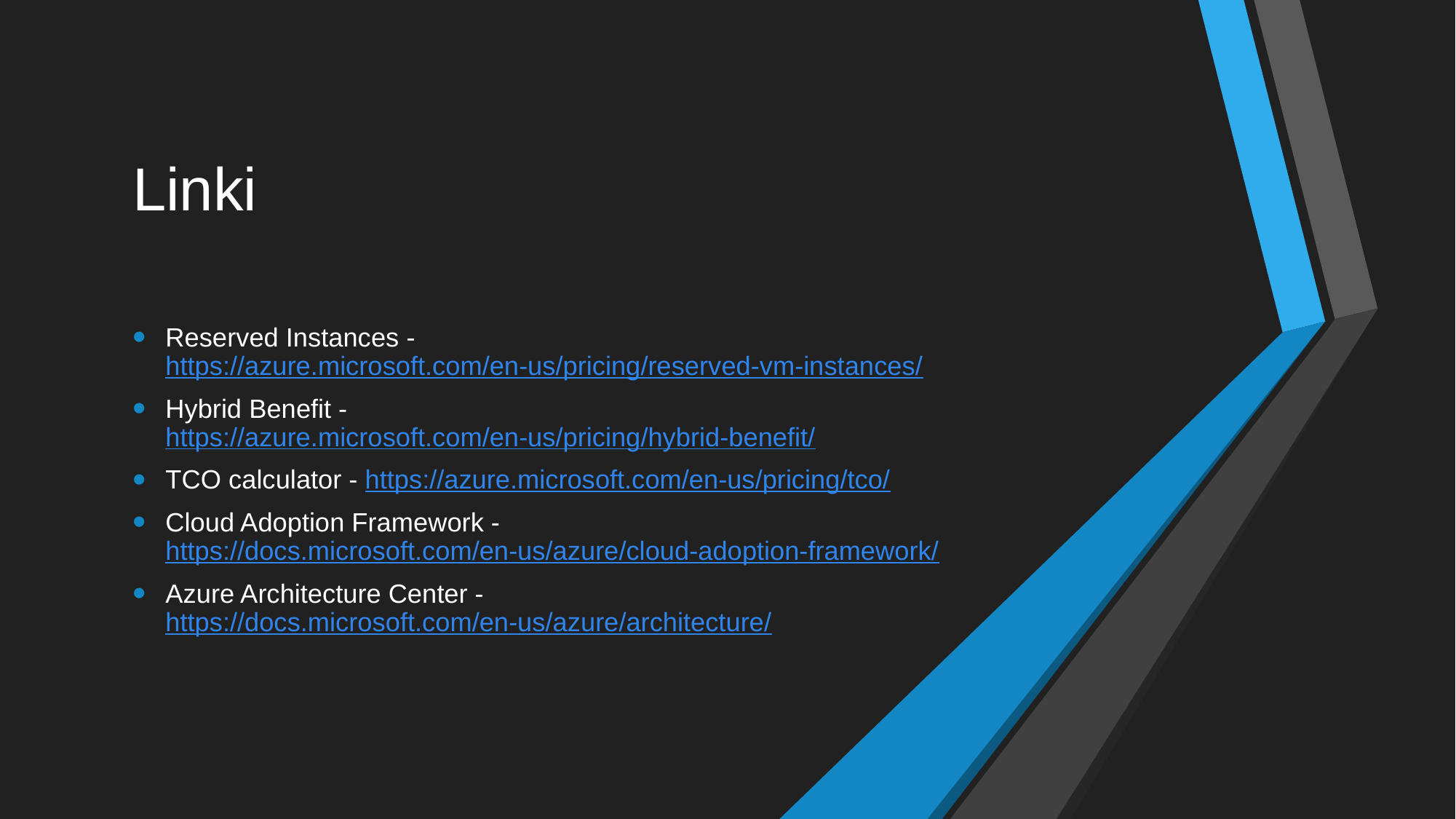

# Linki
Reserved Instances - https://azure.microsoft.com/en-us/pricing/reserved-vm-instances/
Hybrid Benefit - https://azure.microsoft.com/en-us/pricing/hybrid-benefit/
TCO calculator - https://azure.microsoft.com/en-us/pricing/tco/
Cloud Adoption Framework - https://docs.microsoft.com/en-us/azure/cloud-adoption-framework/
Azure Architecture Center - https://docs.microsoft.com/en-us/azure/architecture/